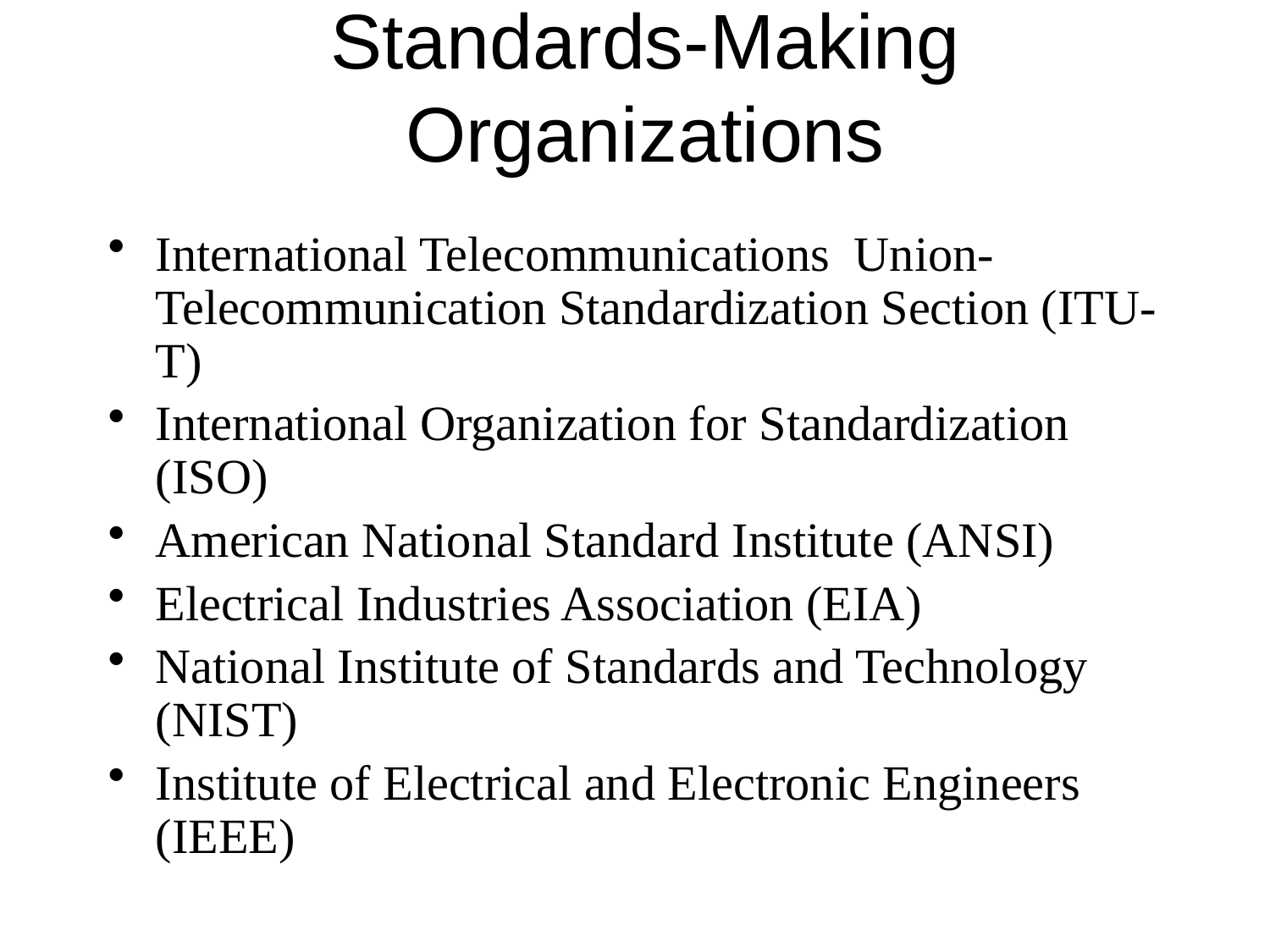

# Standards-Making Organizations
International Telecommunications  Union-Telecommunication Standardization Section (ITU-T)
International Organization for Standardization (ISO)
American National Standard Institute (ANSI)
Electrical Industries Association (EIA)
National Institute of Standards and Technology (NIST)
Institute of Electrical and Electronic Engineers (IEEE)